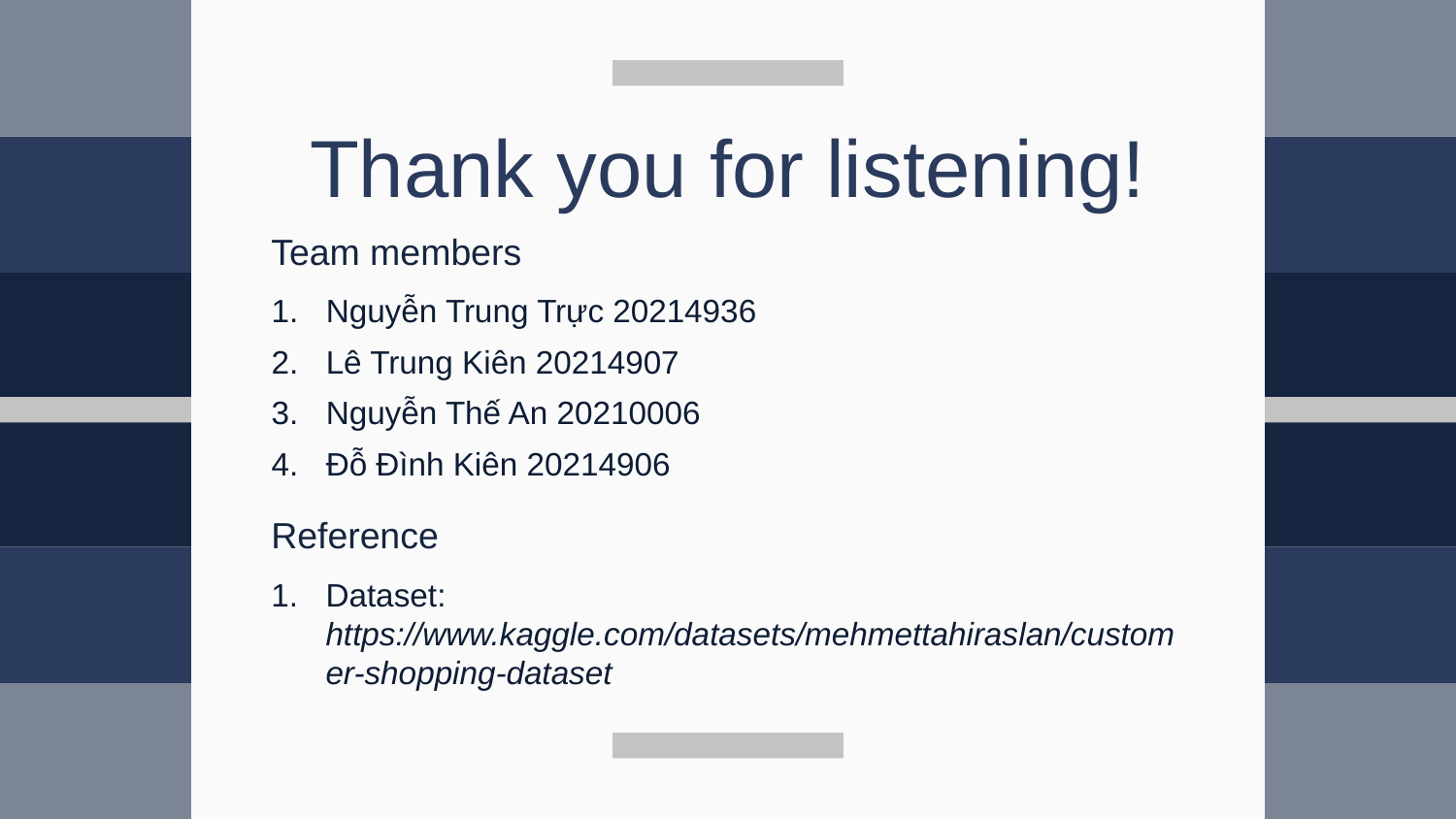

Thank you for listening!
Team members
Nguyễn Trung Trực 20214936
Lê Trung Kiên 20214907
Nguyễn Thế An 20210006
Đỗ Đình Kiên 20214906
Reference
Dataset: https://www.kaggle.com/datasets/mehmettahiraslan/customer-shopping-dataset